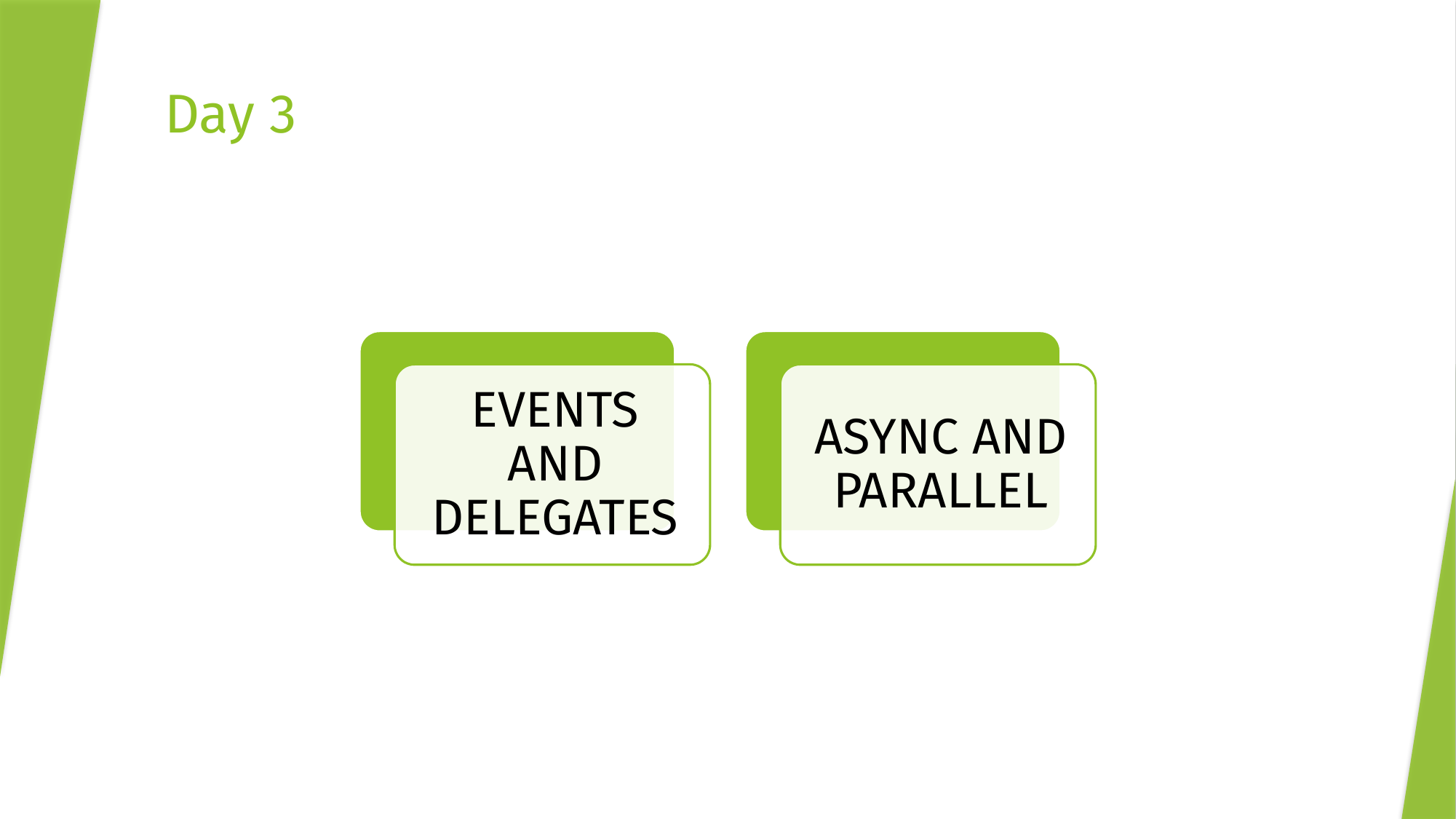

# Day 3
Events and Delegates
Async and Parallel